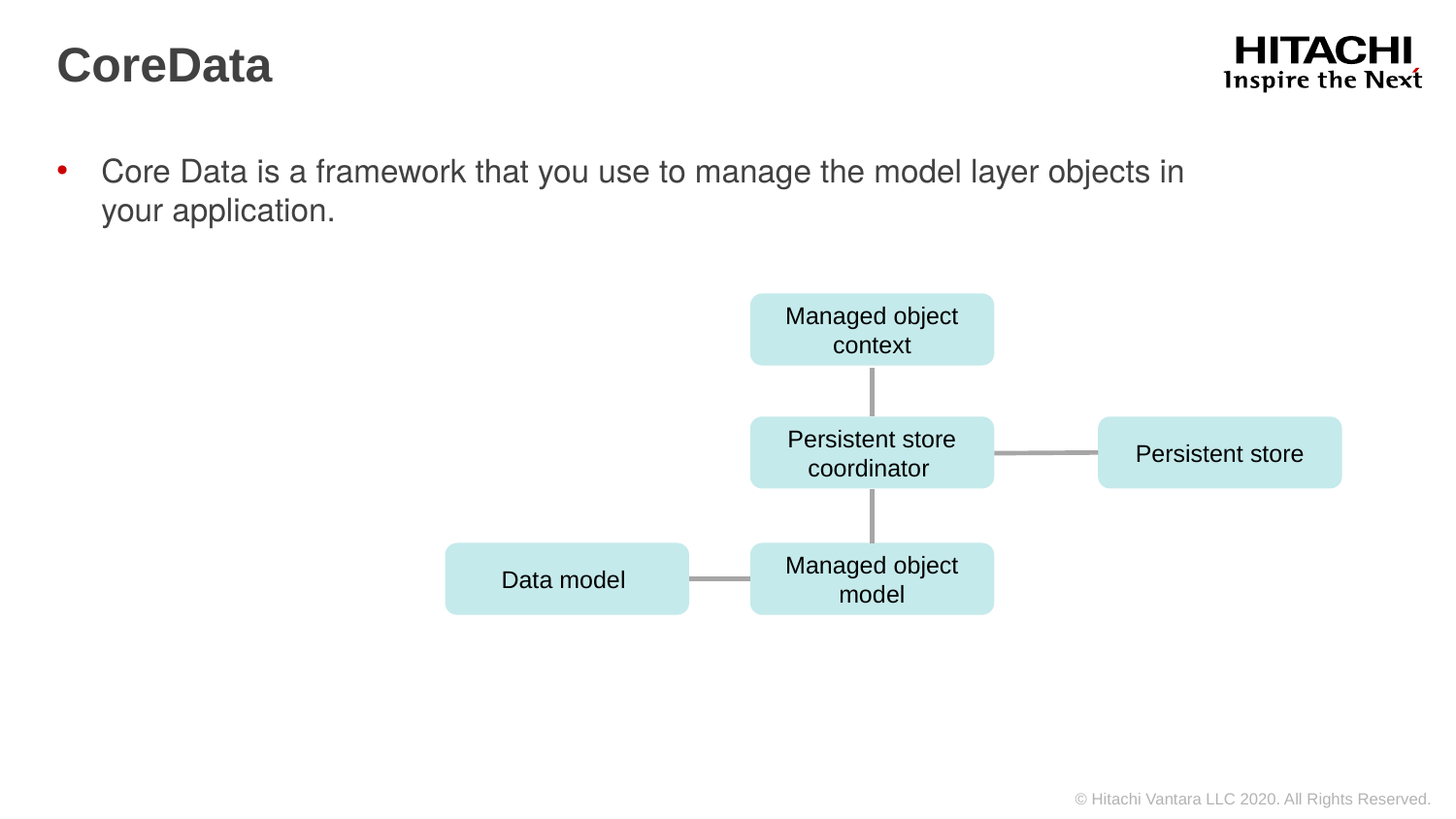

# CoreData
Core Data is a framework that you use to manage the model layer objects in your application.
|  |
| --- |
Managed object context
Persistent store coordinator
Persistent store
Data model
Managed object model